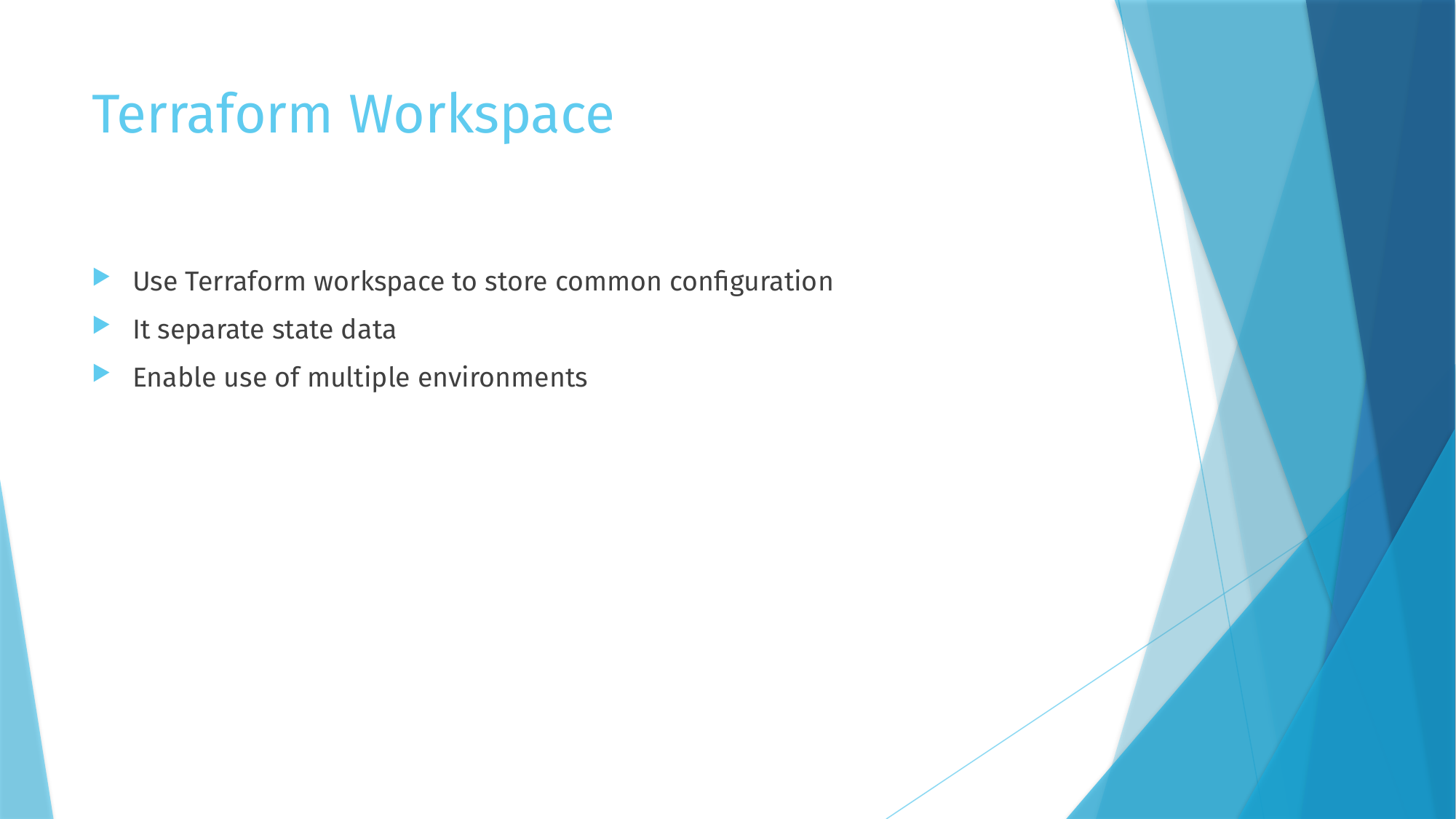

# Terraform Workspace
Use Terraform workspace to store common configuration
It separate state data
Enable use of multiple environments